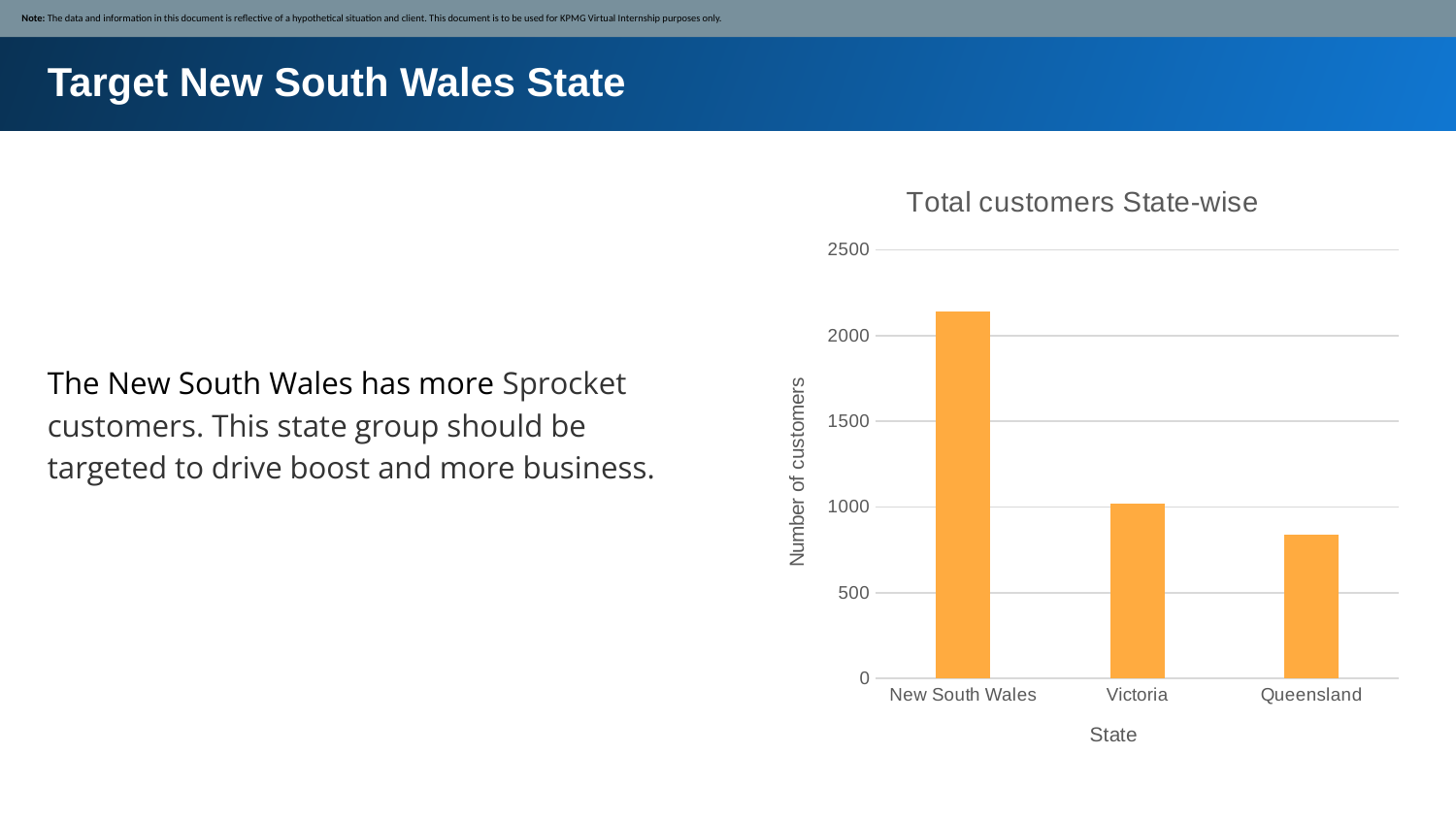

Note: The data and information in this document is reflective of a hypothetical situation and client. This document is to be used for KPMG Virtual Internship purposes only.
Target New South Wales State

### Chart: Total customers State-wise

| Category | Total customers |
|---|---|
| New South Wales | 2140.0 |
| Victoria | 1021.0 |
| Queensland | 838.0 |
The New South Wales has more Sprocket customers. This state group should be targeted to drive boost and more business.